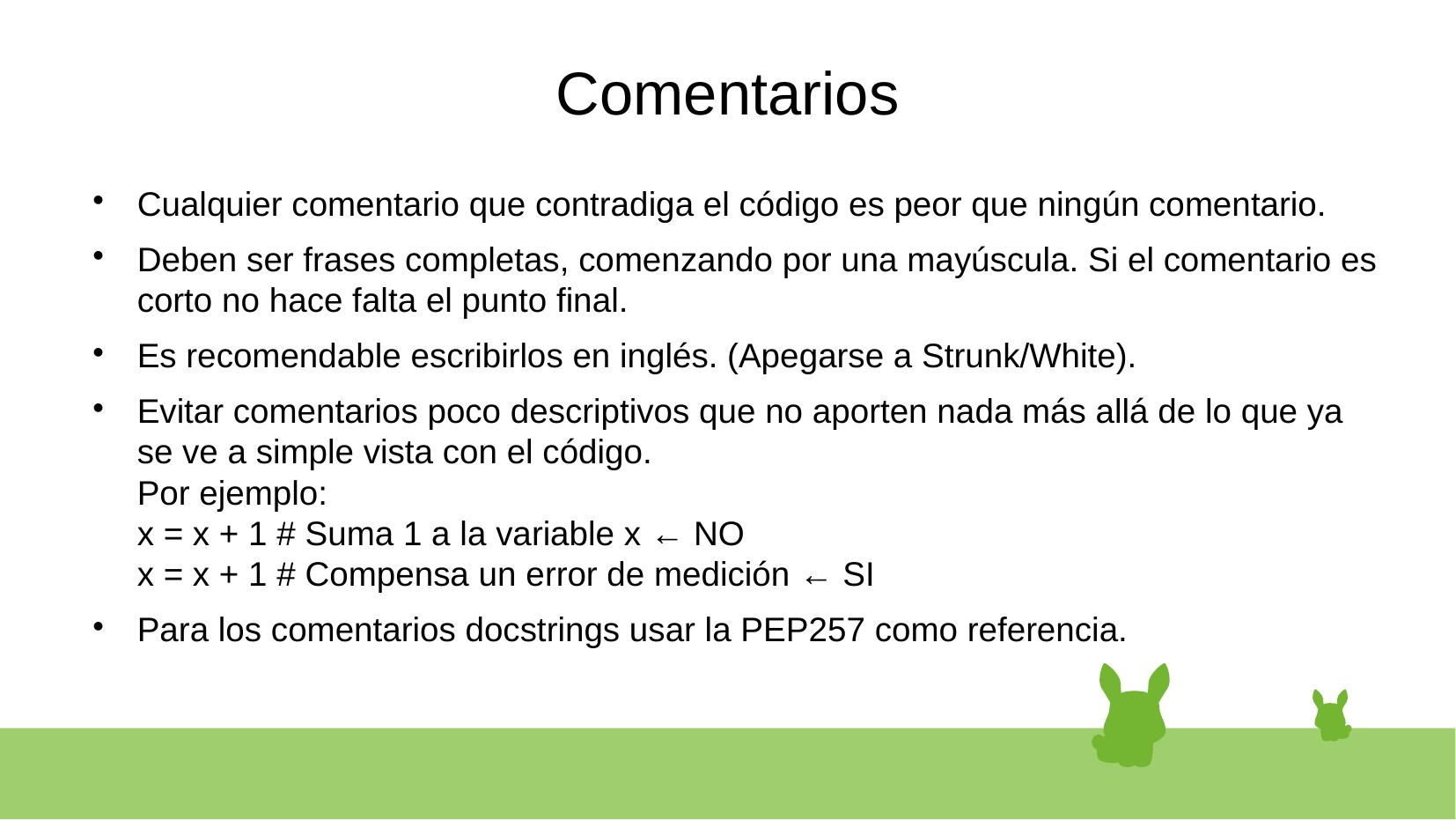

# Comentarios
Cualquier comentario que contradiga el código es peor que ningún comentario.
Deben ser frases completas, comenzando por una mayúscula. Si el comentario es corto no hace falta el punto final.
Es recomendable escribirlos en inglés. (Apegarse a Strunk/White).
Evitar comentarios poco descriptivos que no aporten nada más allá de lo que ya se ve a simple vista con el código.
Por ejemplo:
x = x + 1 # Suma 1 a la variable x ← NO
x = x + 1 # Compensa un error de medición ← SI
Para los comentarios docstrings usar la PEP257 como referencia.